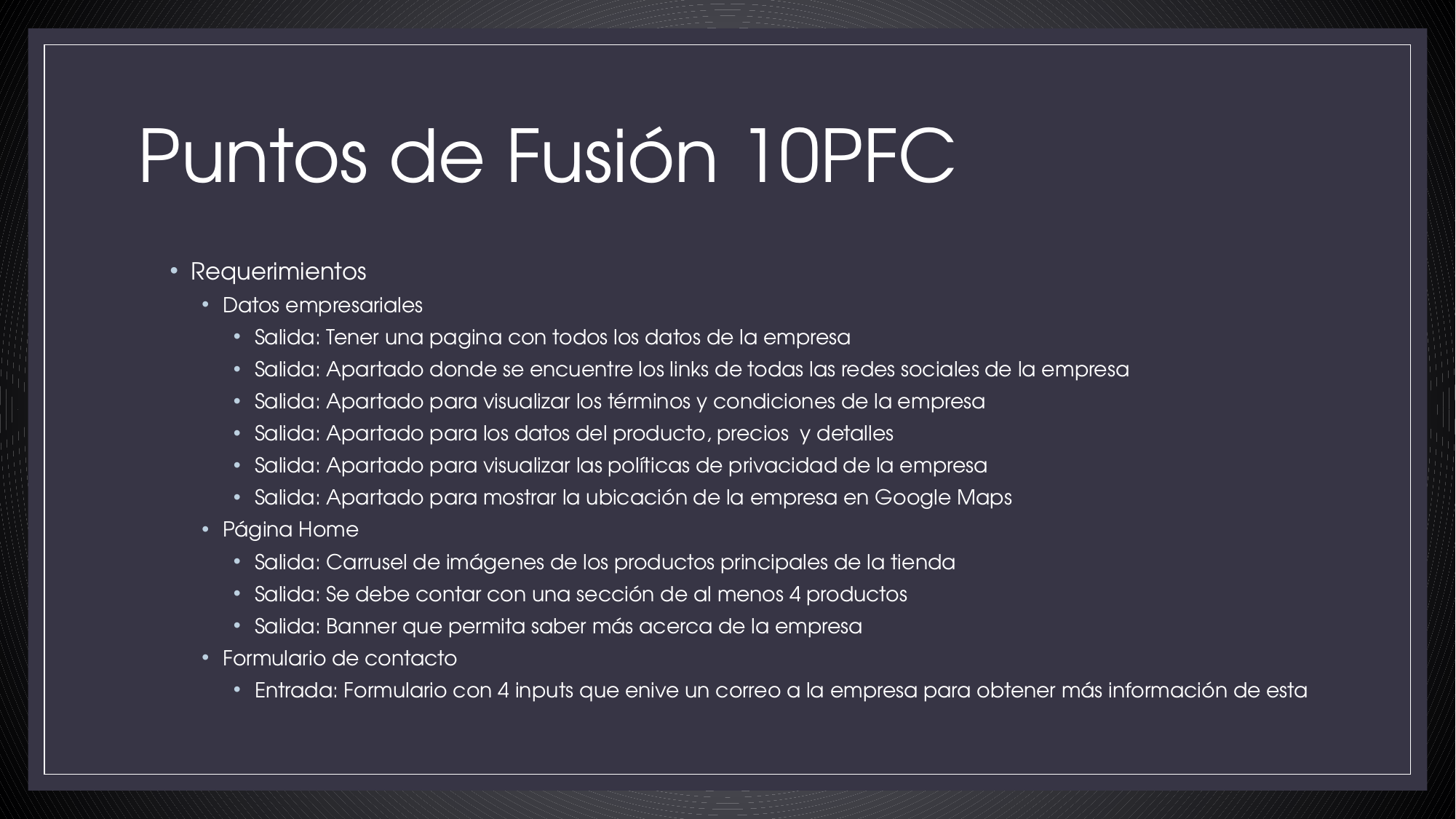

# Puntos de Fusión 10PFC
Requerimientos
Datos empresariales
Salida: Tener una pagina con todos los datos de la empresa
Salida: Apartado donde se encuentre los links de todas las redes sociales de la empresa
Salida: Apartado para visualizar los términos y condiciones de la empresa
Salida: Apartado para los datos del producto, precios  y detalles
Salida: Apartado para visualizar las políticas de privacidad de la empresa
Salida: Apartado para mostrar la ubicación de la empresa en Google Maps
Página Home
Salida: Carrusel de imágenes de los productos principales de la tienda
Salida: Se debe contar con una sección de al menos 4 productos
Salida: Banner que permita saber más acerca de la empresa
Formulario de contacto
Entrada: Formulario con 4 inputs que enive un correo a la empresa para obtener más información de esta